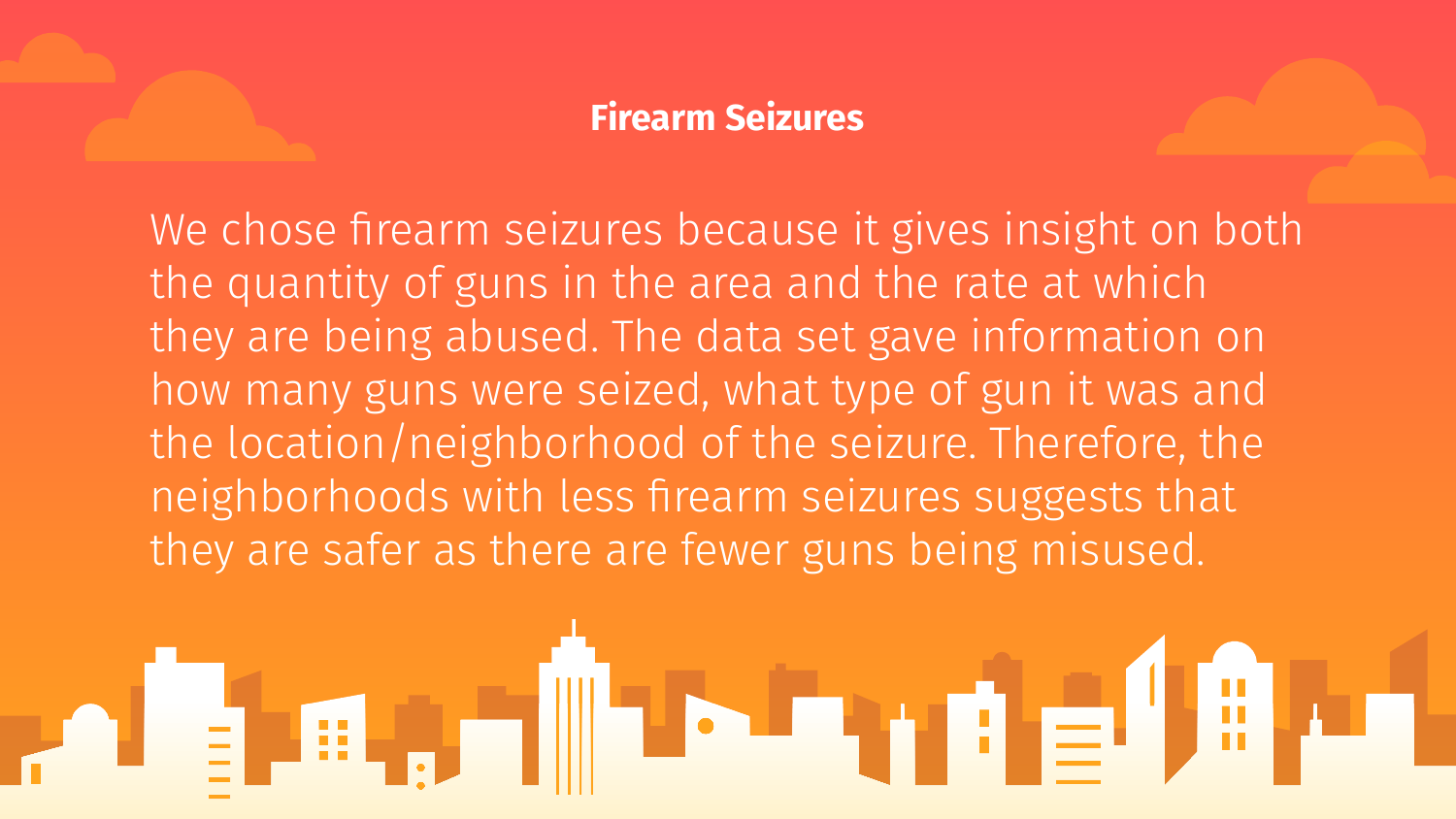

Firearm Seizures
We chose firearm seizures because it gives insight on both the quantity of guns in the area and the rate at which they are being abused. The data set gave information on how many guns were seized, what type of gun it was and the location/neighborhood of the seizure. Therefore, the neighborhoods with less firearm seizures suggests that they are safer as there are fewer guns being misused.